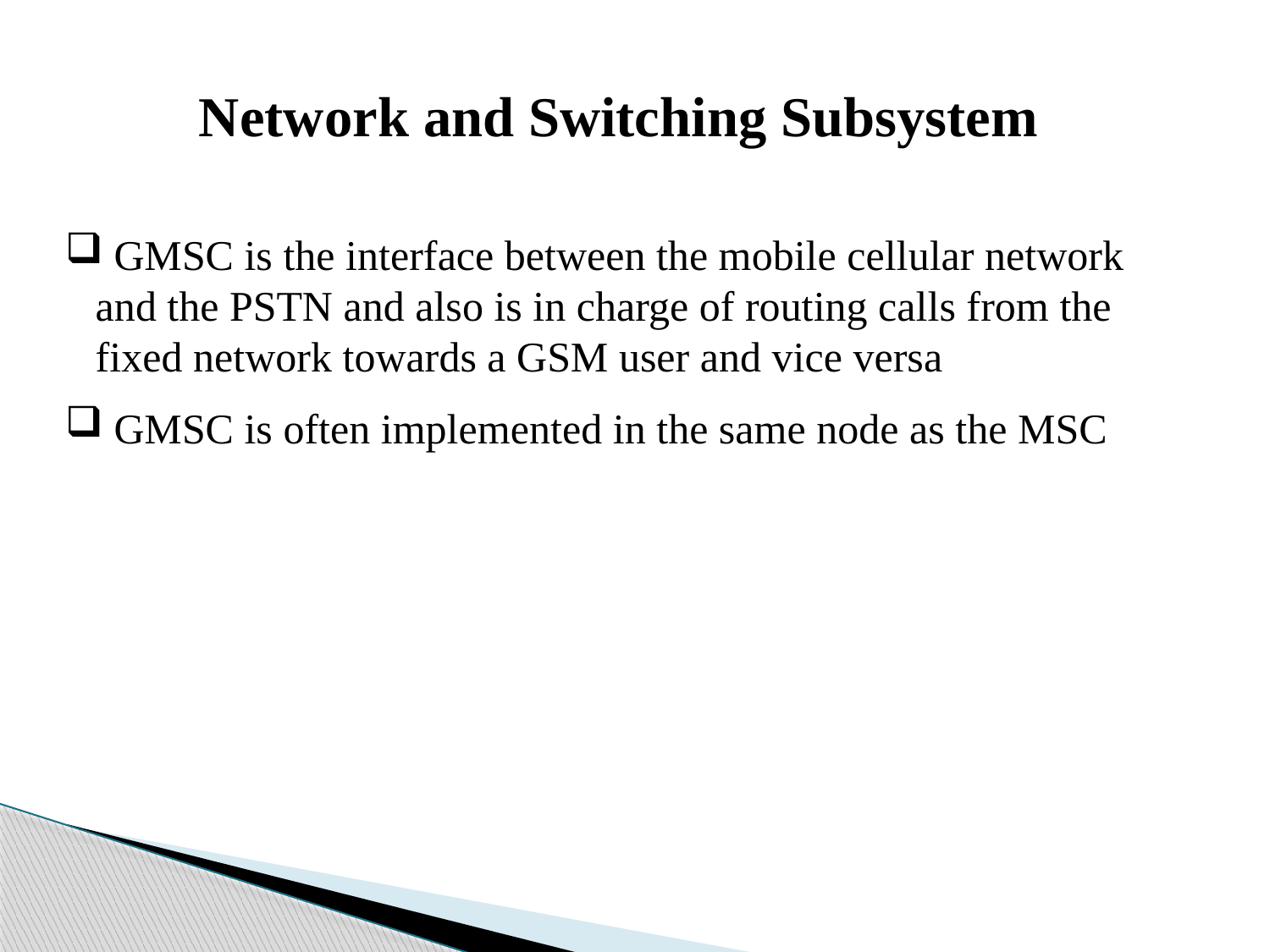

Network and Switching Subsystem
 GMSC is the interface between the mobile cellular network and the PSTN and also is in charge of routing calls from the fixed network towards a GSM user and vice versa
 GMSC is often implemented in the same node as the MSC